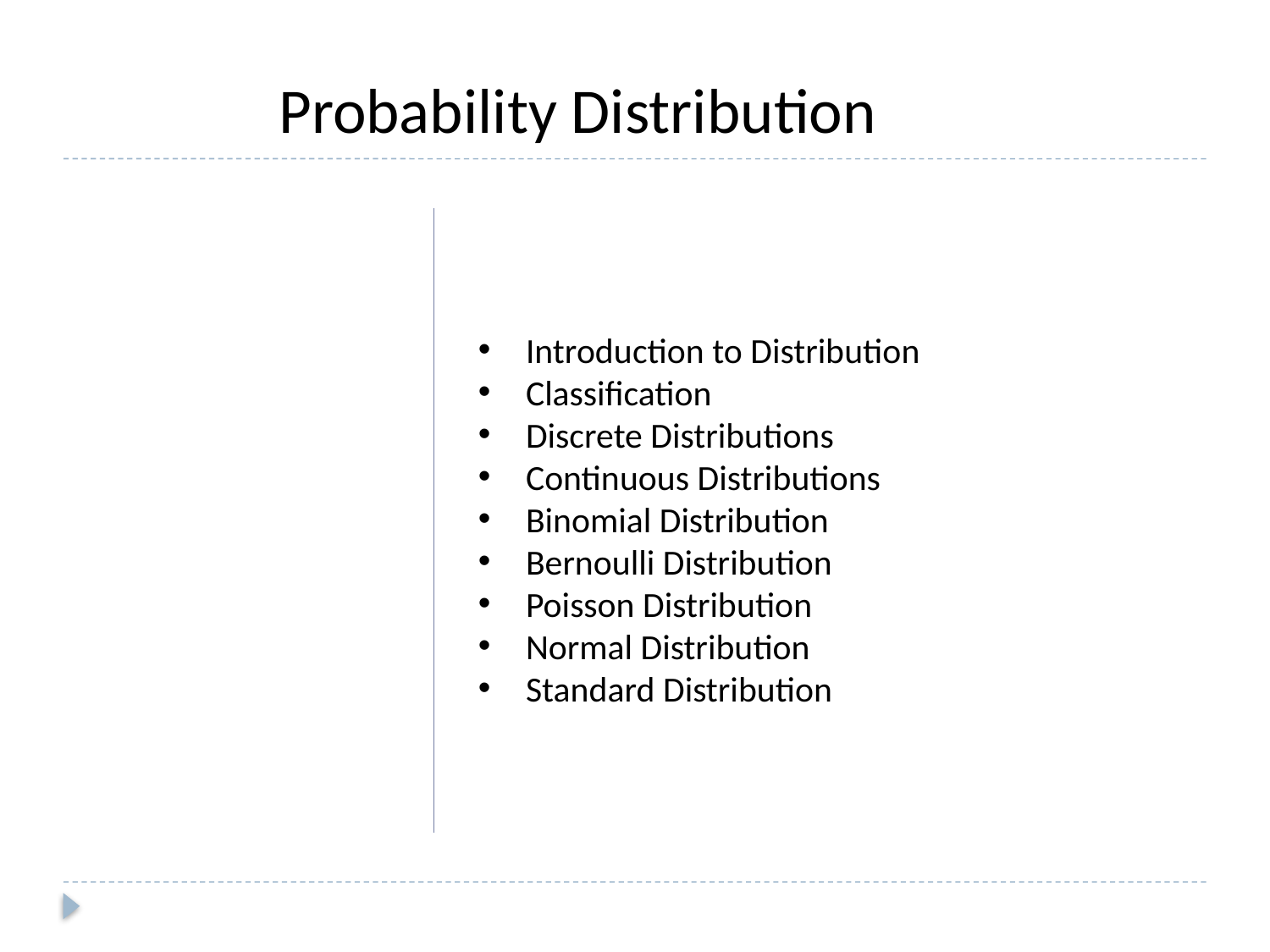

Probability Distribution
Introduction to Distribution
Classification
Discrete Distributions
Continuous Distributions
Binomial Distribution
Bernoulli Distribution
Poisson Distribution
Normal Distribution
Standard Distribution